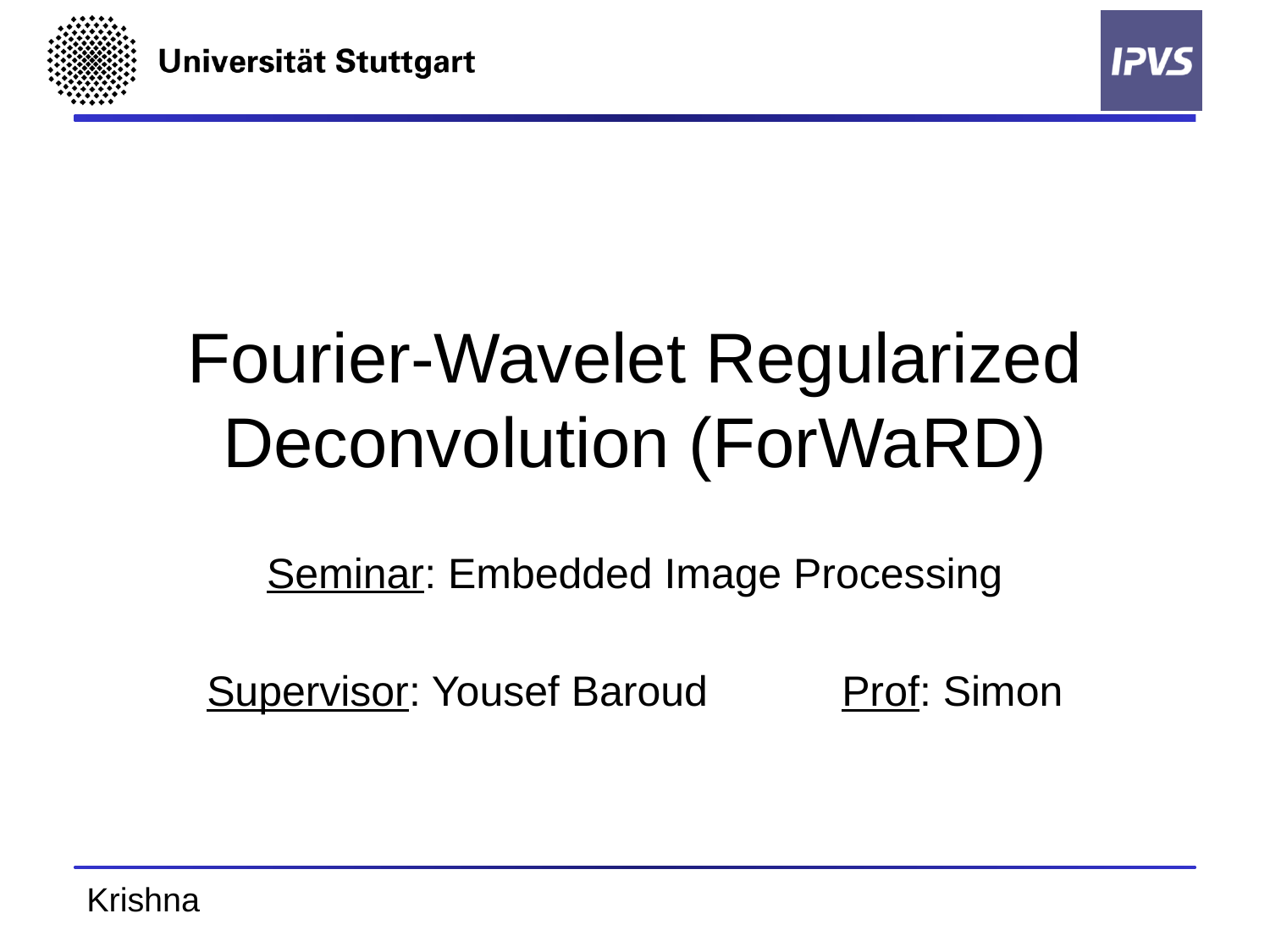

# Fourier-Wavelet Regularized Deconvolution (ForWaRD)
Seminar: Embedded Image Processing

Supervisor: Yousef Baroud		Prof: Simon